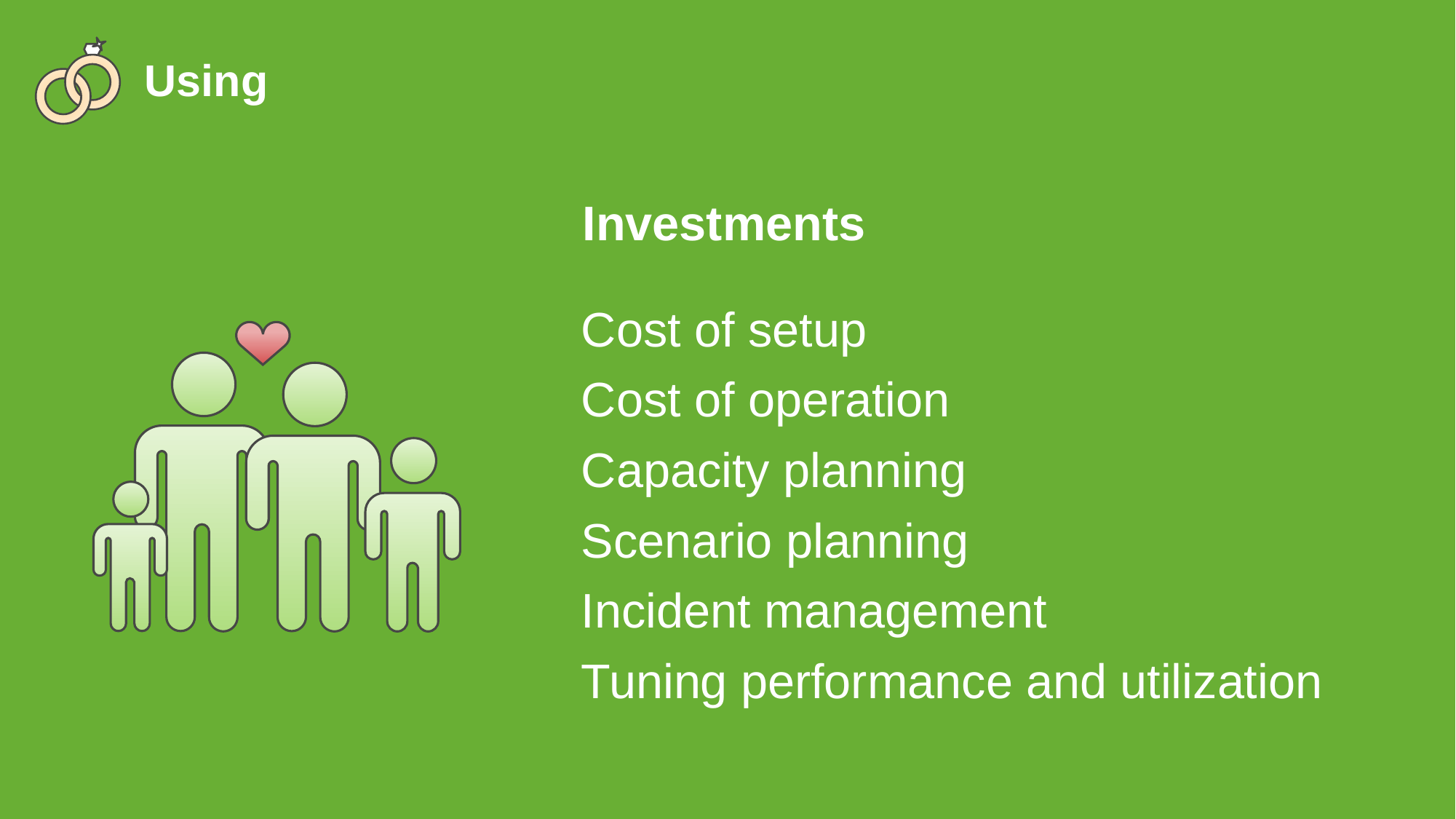

Using
Investments
Cost of setup
Cost of operation
Capacity planning
Scenario planning
Incident management
Tuning performance and utilization